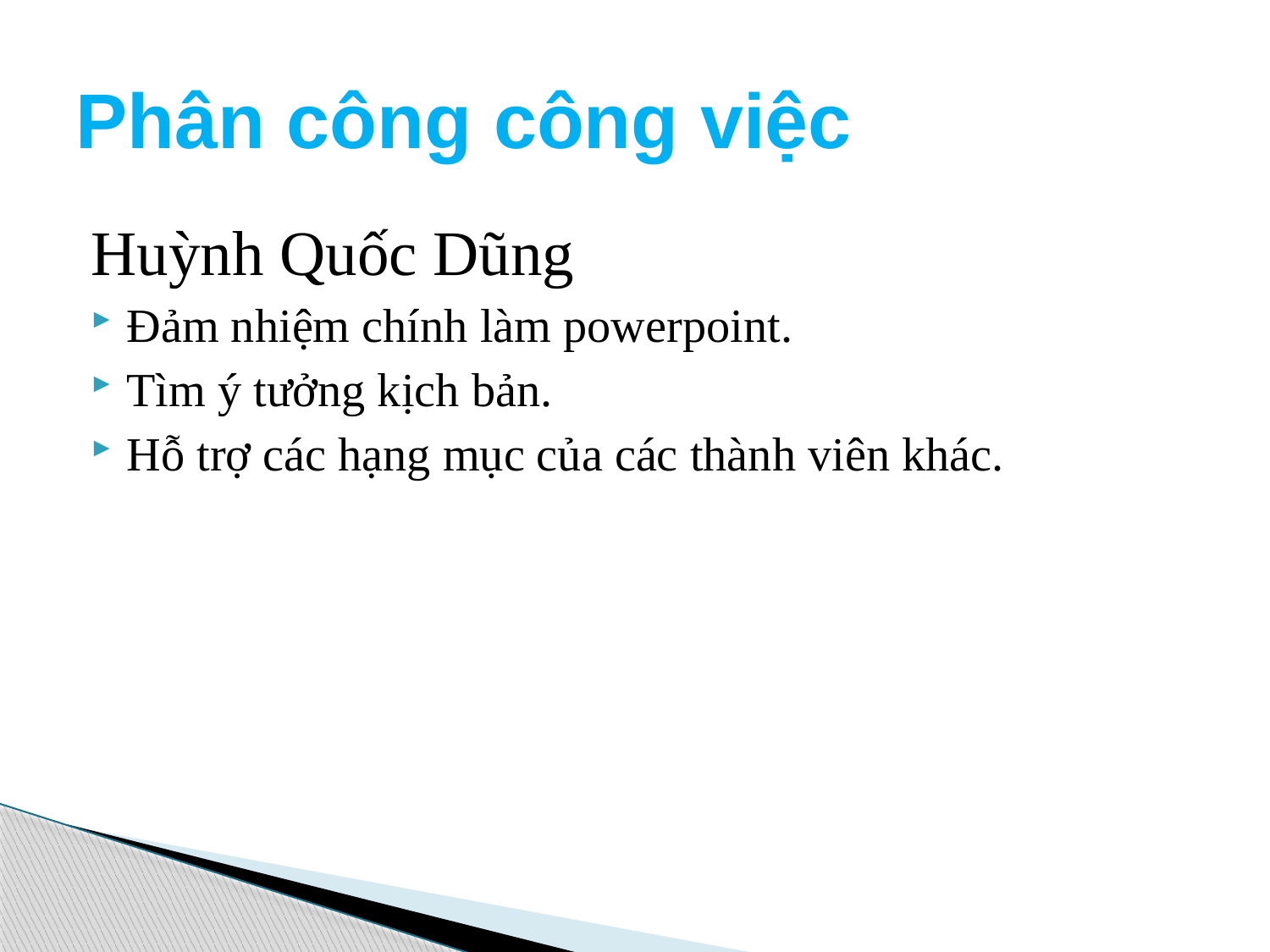

# Phân công công việc
Huỳnh Quốc Dũng
Đảm nhiệm chính làm powerpoint.
Tìm ý tưởng kịch bản.
Hỗ trợ các hạng mục của các thành viên khác.